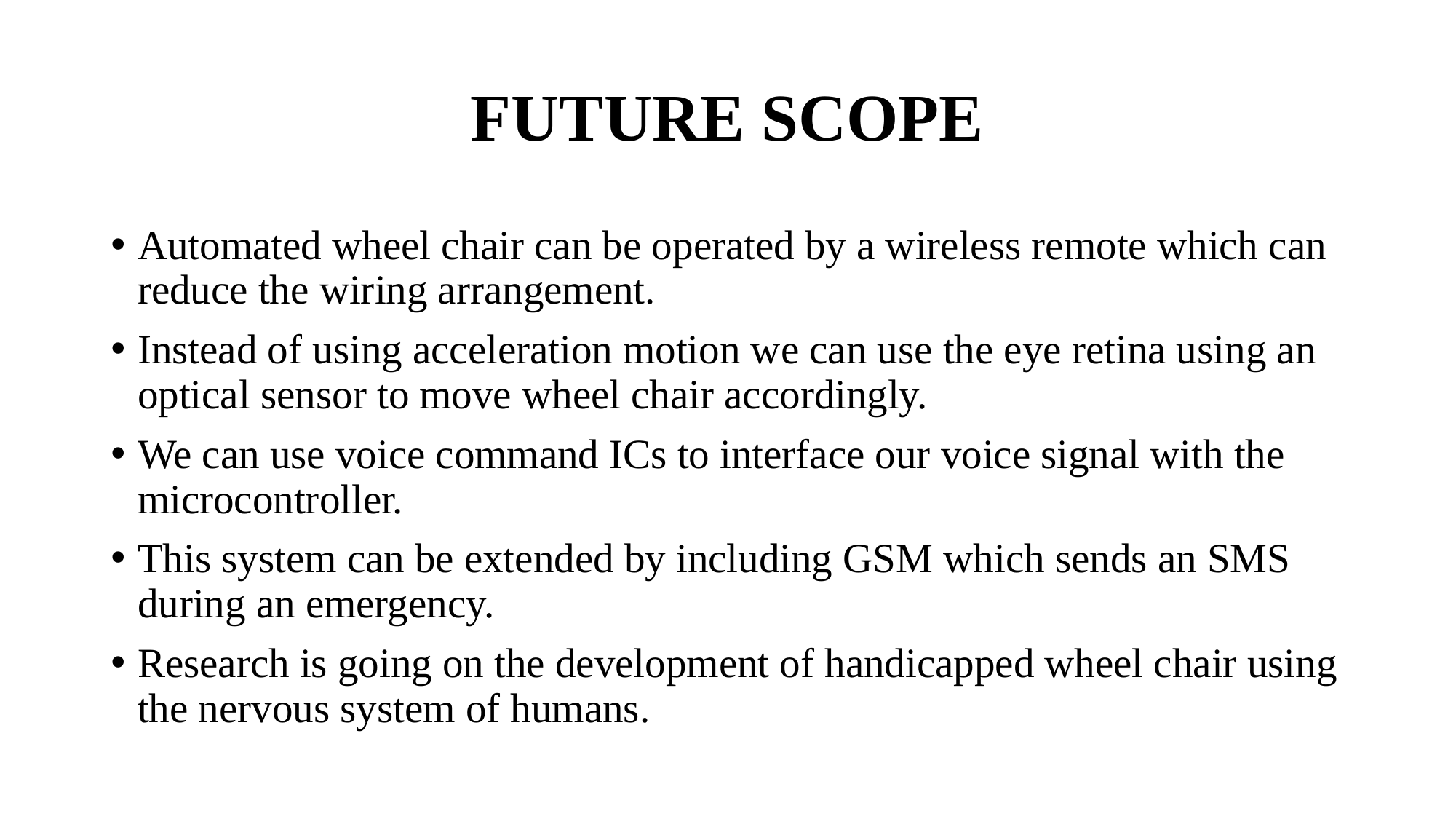

# FUTURE SCOPE
Automated wheel chair can be operated by a wireless remote which can reduce the wiring arrangement.
Instead of using acceleration motion we can use the eye retina using an optical sensor to move wheel chair accordingly.
We can use voice command ICs to interface our voice signal with the microcontroller.
This system can be extended by including GSM which sends an SMS during an emergency.
Research is going on the development of handicapped wheel chair using the nervous system of humans.